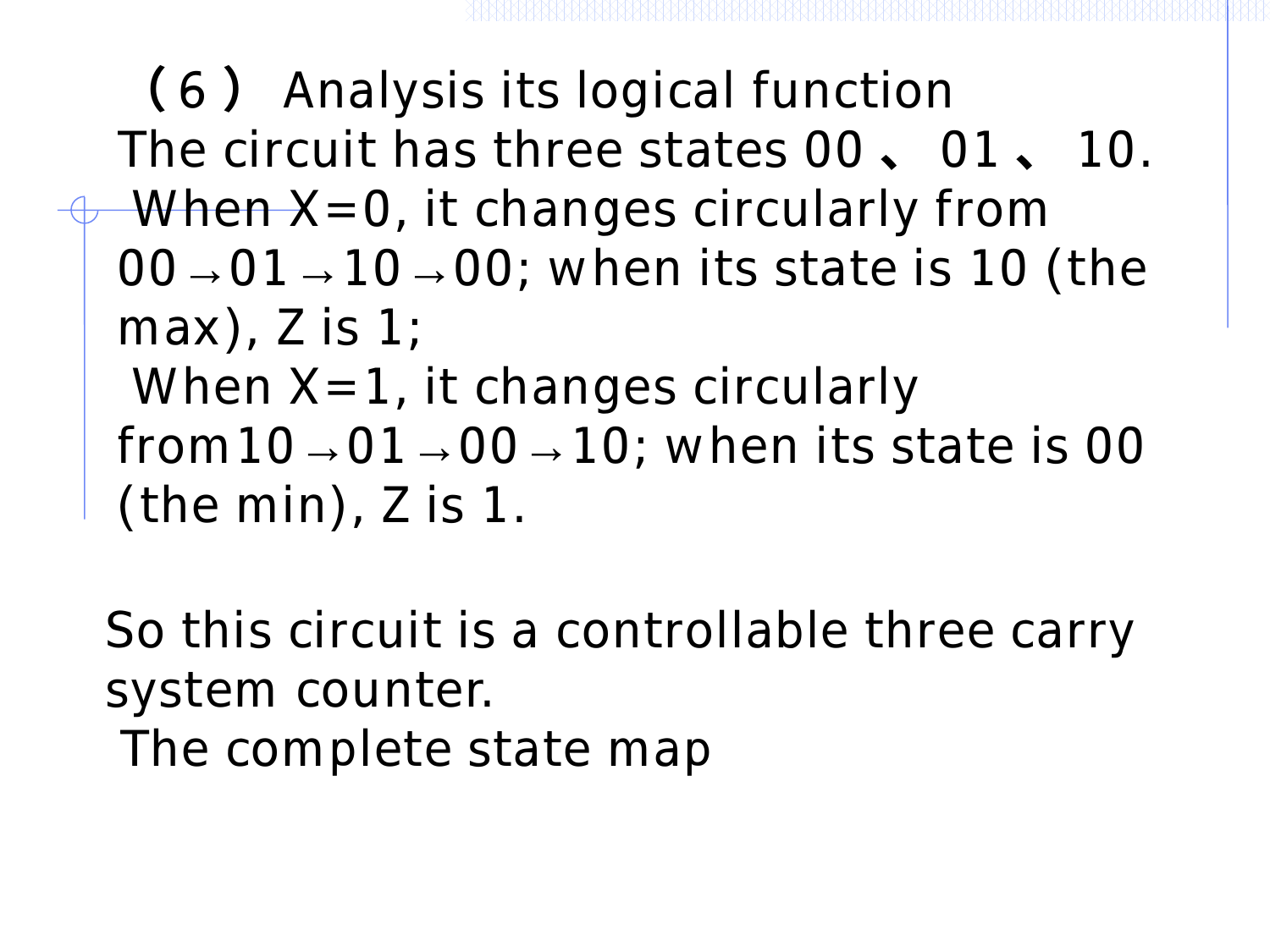

（6）Analysis its logical function
The circuit has three states 00、01、10.
 When X=0, it changes circularly from 00→01→10→00; when its state is 10 (the max), Z is 1;
 When X=1, it changes circularly from10→01→00→10; when its state is 00 (the min), Z is 1.
So this circuit is a controllable three carry  system counter.
 The complete state map